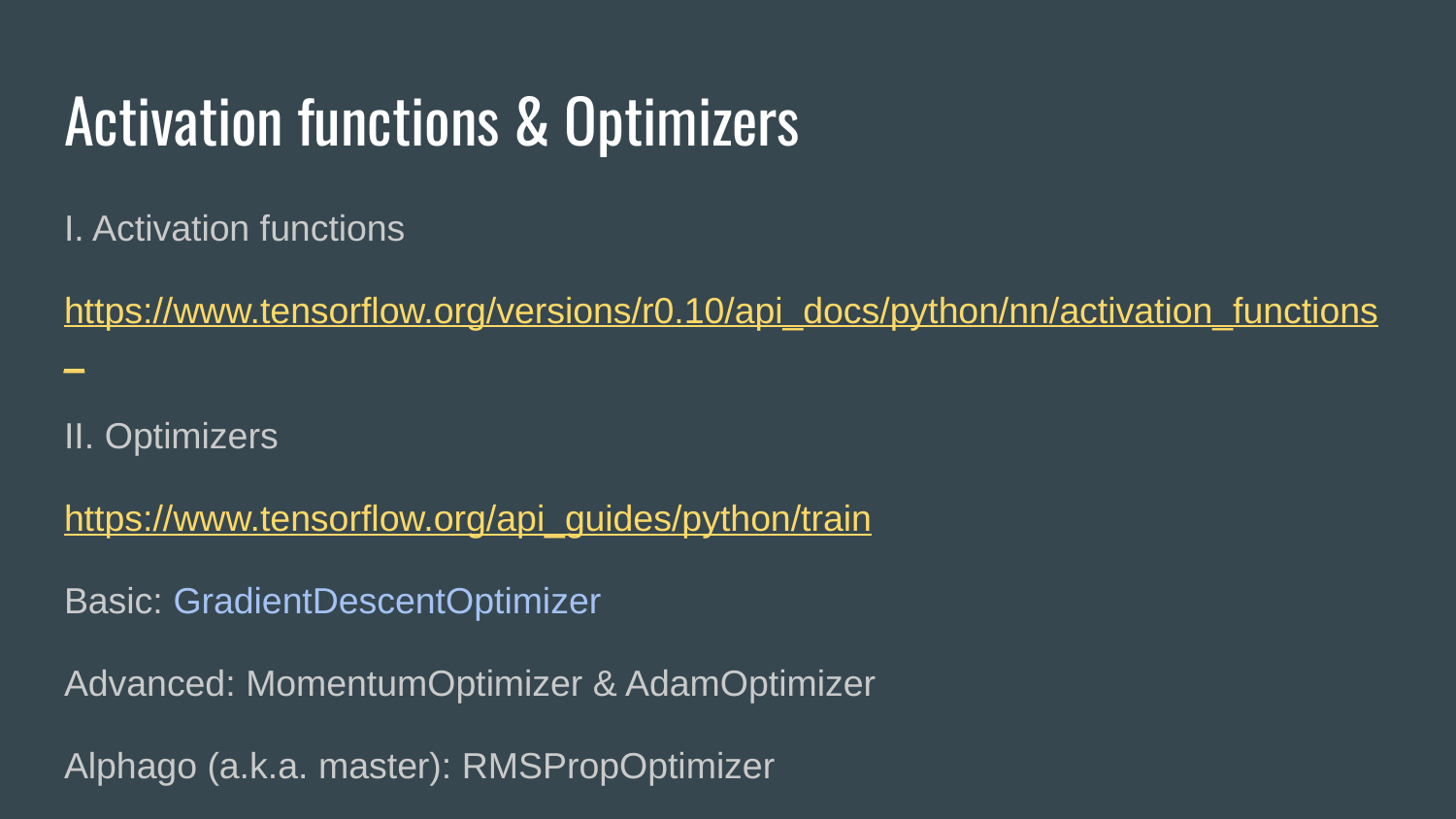

# Activation functions & Optimizers
I. Activation functions
https://www.tensorflow.org/versions/r0.10/api_docs/python/nn/activation_functions_
II. Optimizers
https://www.tensorflow.org/api_guides/python/train
Basic: GradientDescentOptimizer
Advanced: MomentumOptimizer & AdamOptimizer
Alphago (a.k.a. master): RMSPropOptimizer